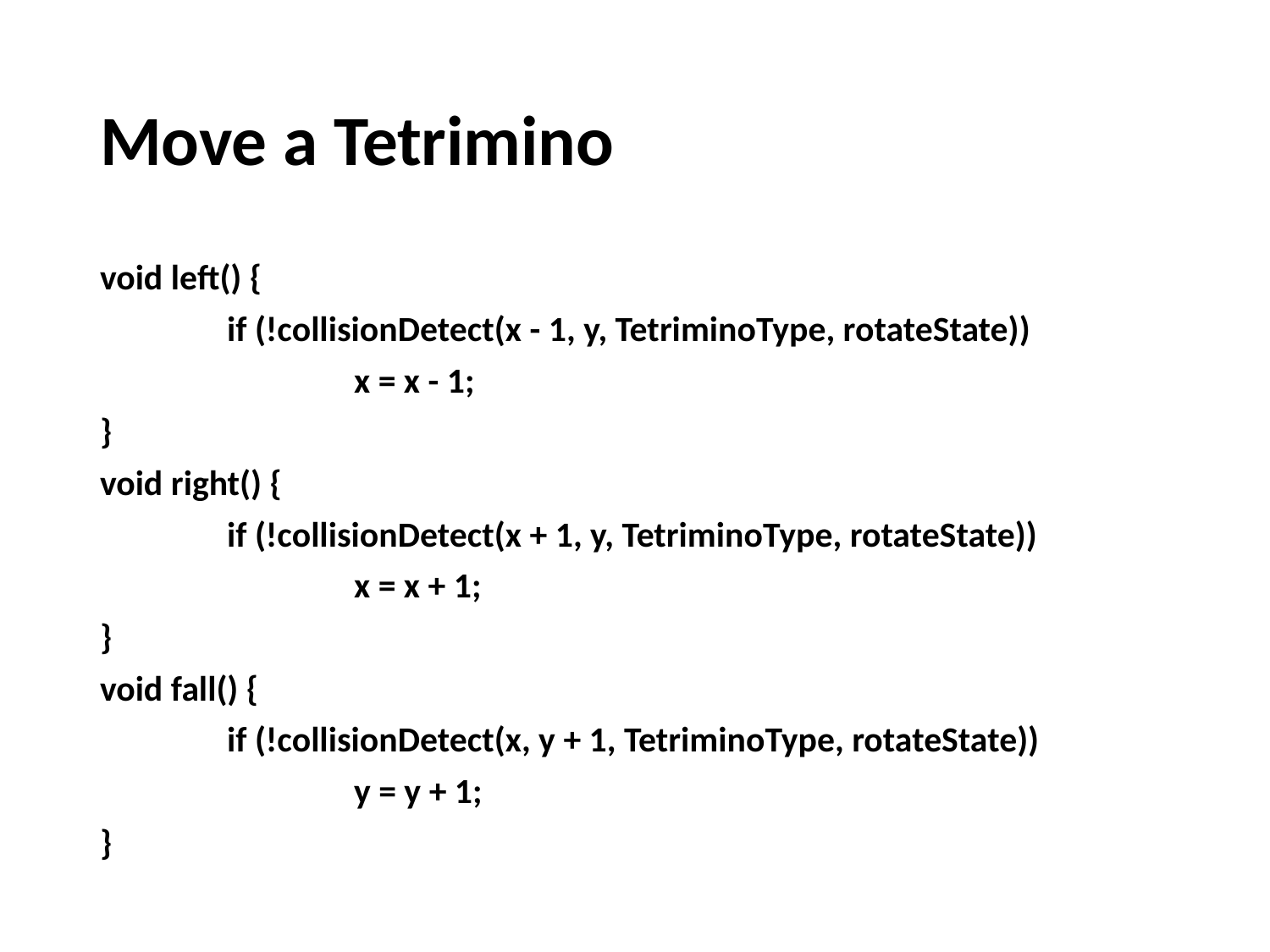

# Move a Tetrimino
void left() {
	if (!collisionDetect(x - 1, y, TetriminoType, rotateState))
		x = x - 1;
}
void right() {
	if (!collisionDetect(x + 1, y, TetriminoType, rotateState))
		x = x + 1;
}
void fall() {
	if (!collisionDetect(x, y + 1, TetriminoType, rotateState))
		y = y + 1;
}